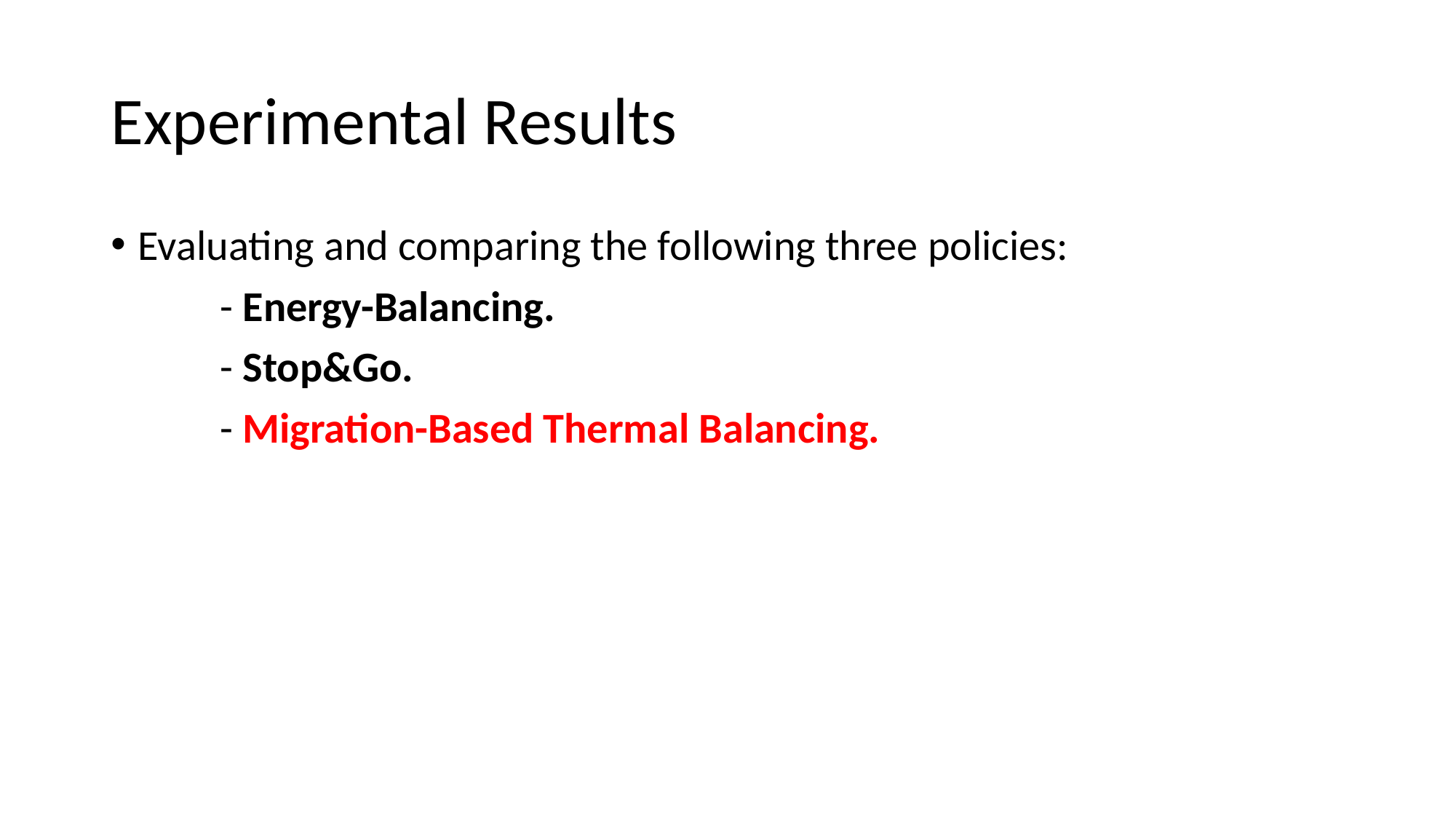

# Experimental Results
Evaluating and comparing the following three policies:
	- Energy-Balancing.
	- Stop&Go.
	- Migration-Based Thermal Balancing.